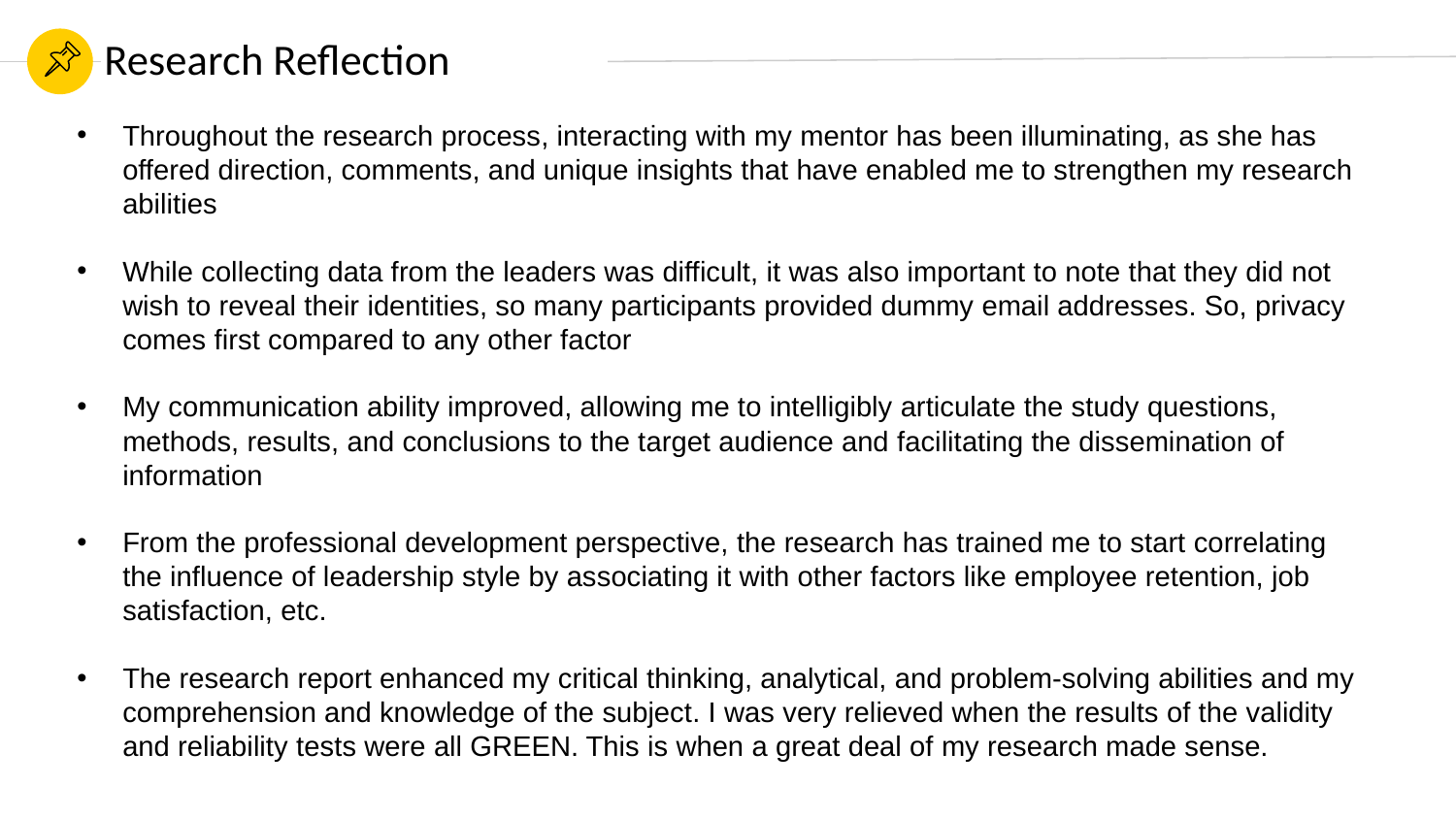

# Research Reflection

Throughout the research process, interacting with my mentor has been illuminating, as she has offered direction, comments, and unique insights that have enabled me to strengthen my research abilities

While collecting data from the leaders was difficult, it was also important to note that they did not wish to reveal their identities, so many participants provided dummy email addresses. So, privacy comes first compared to any other factor

My communication ability improved, allowing me to intelligibly articulate the study questions, methods, results, and conclusions to the target audience and facilitating the dissemination of information

From the professional development perspective, the research has trained me to start correlating the influence of leadership style by associating it with other factors like employee retention, job satisfaction, etc.

The research report enhanced my critical thinking, analytical, and problem-solving abilities and my comprehension and knowledge of the subject. I was very relieved when the results of the validity and reliability tests were all GREEN. This is when a great deal of my research made sense.